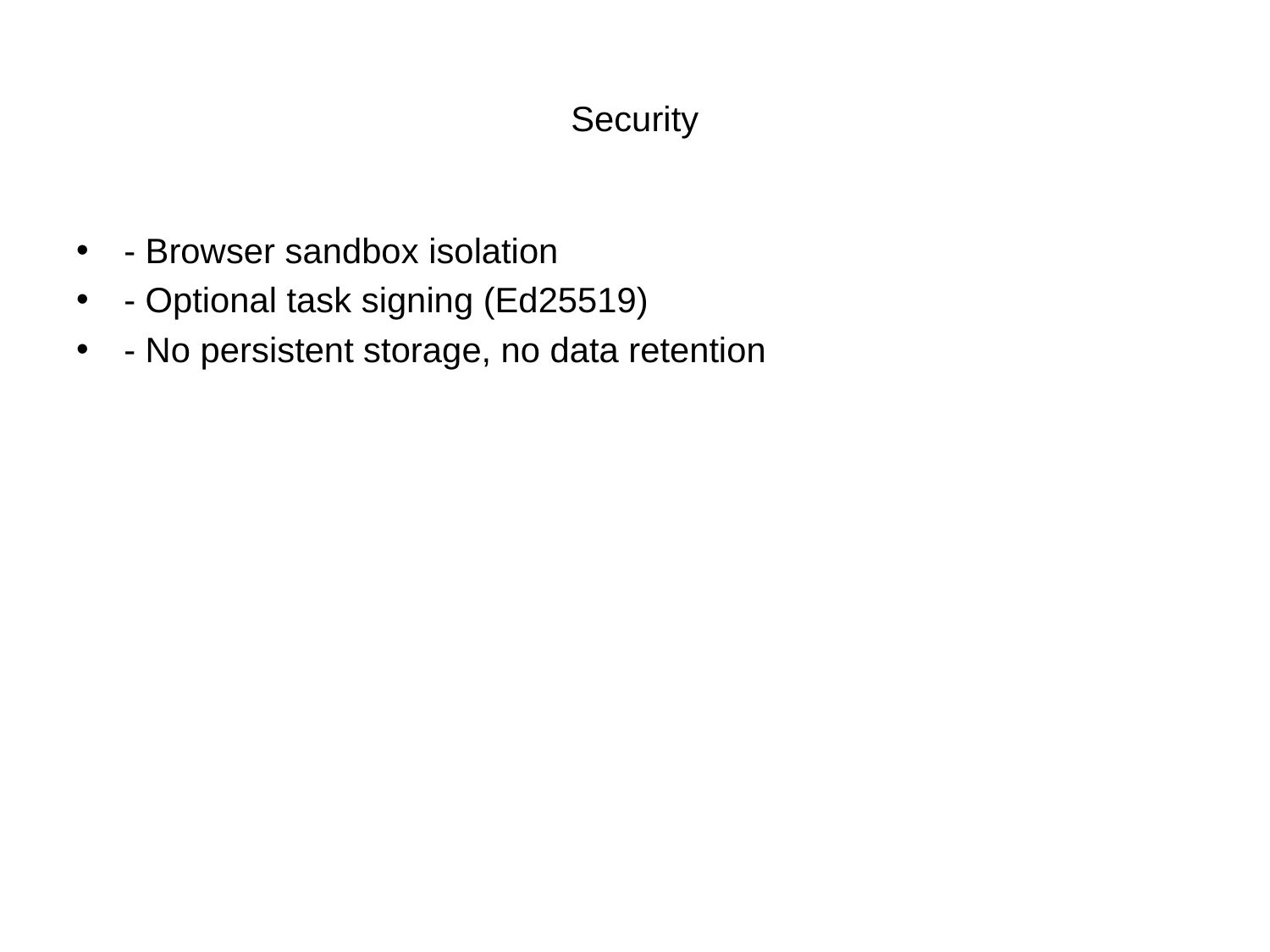

# Security
- Browser sandbox isolation
- Optional task signing (Ed25519)
- No persistent storage, no data retention